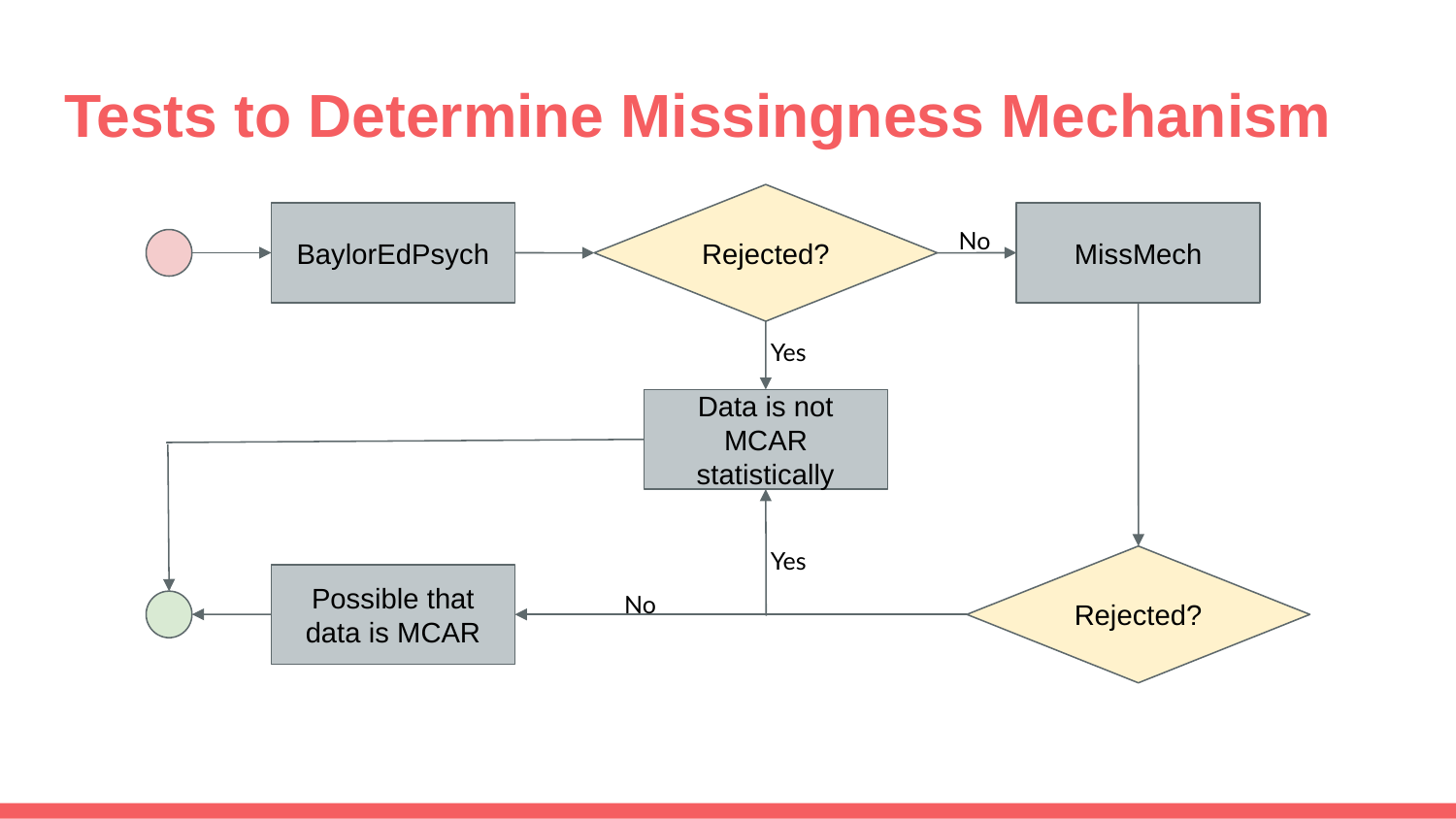

# Tests to Determine Missingness Mechanism
Rejected?
BaylorEdPsych
MissMech
No

Yes
Data is not MCAR statistically
Yes
Rejected?
Possible that data is MCAR
No